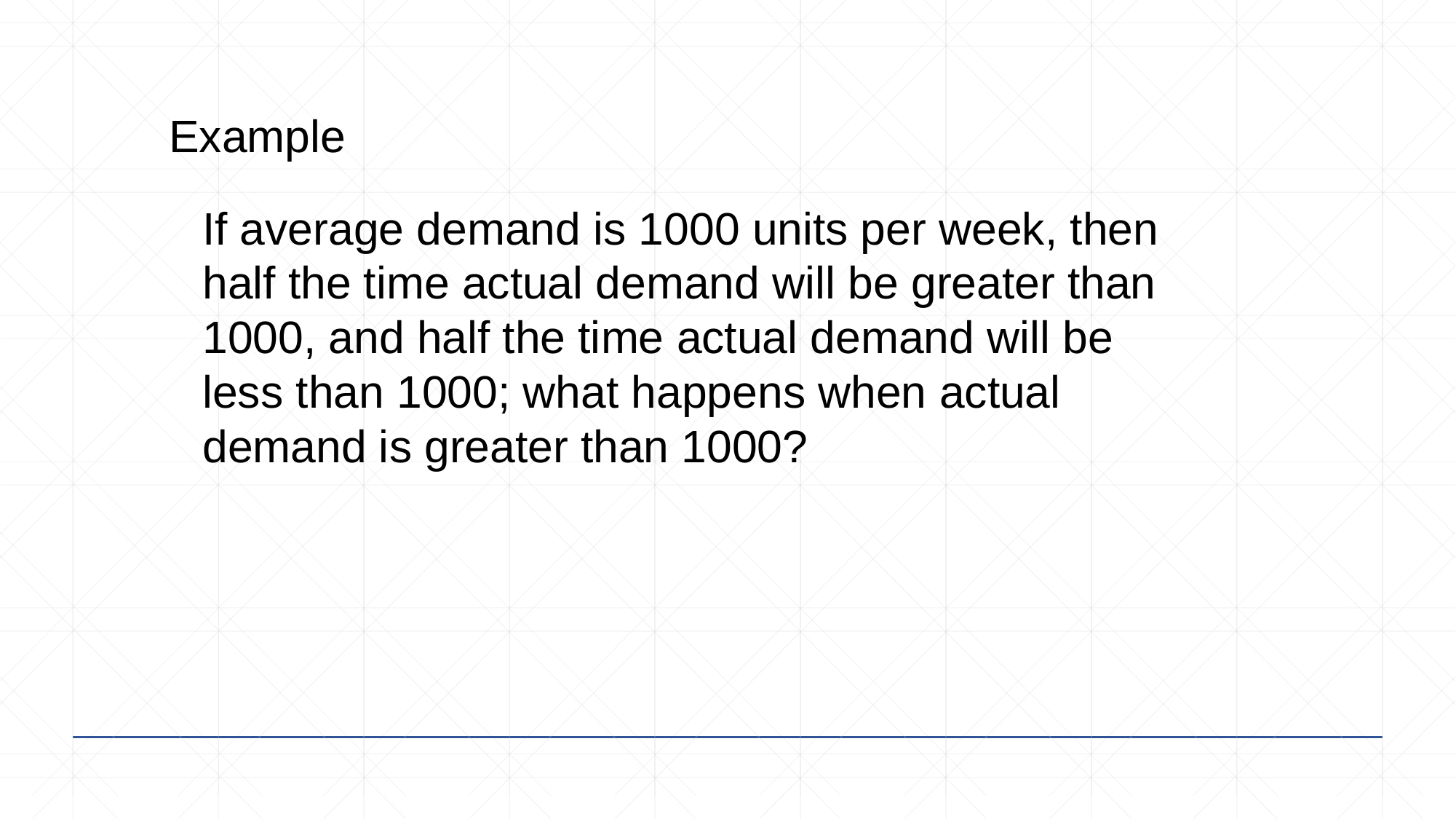

Example
If average demand is 1000 units per week, then half the time actual demand will be greater than 1000, and half the time actual demand will be less than 1000; what happens when actual demand is greater than 1000?